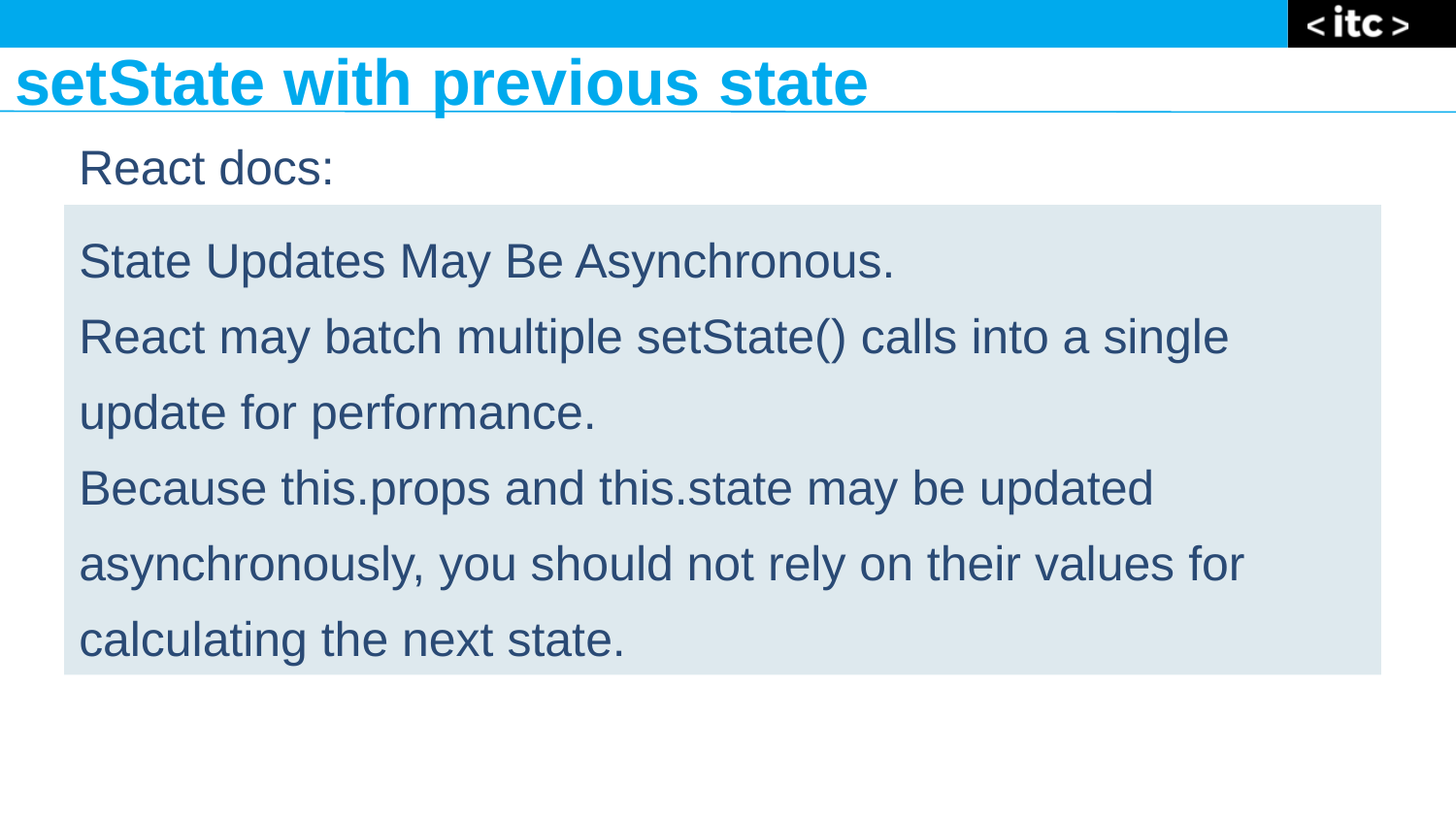

setState with previous state
React docs:
State Updates May Be Asynchronous.
React may batch multiple setState() calls into a single update for performance.
Because this.props and this.state may be updated asynchronously, you should not rely on their values for calculating the next state.